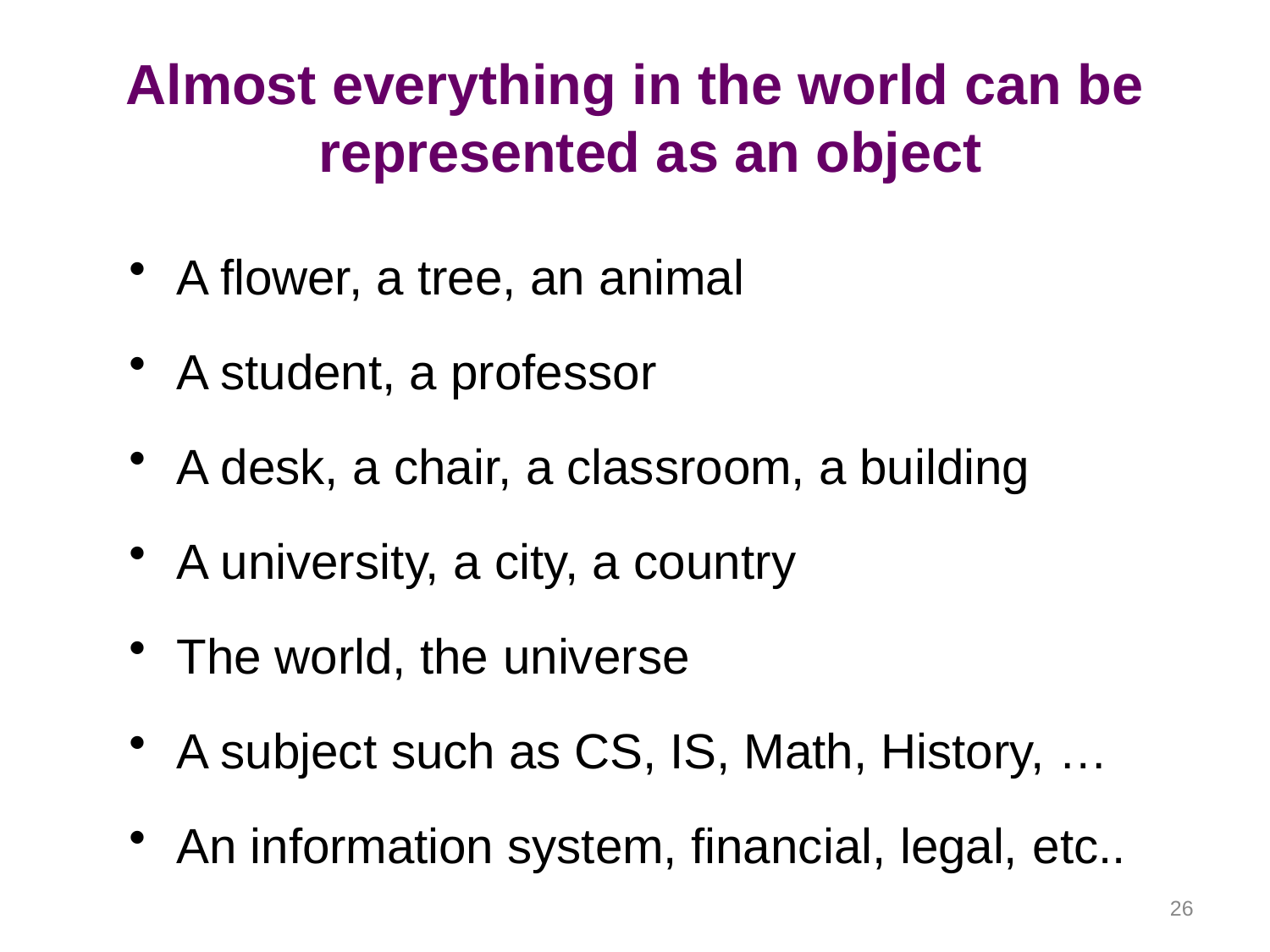

# Almost everything in the world can be  represented as an object
A flower, a tree, an animal
A student, a professor
A desk, a chair, a classroom, a building
A university, a city, a country
The world, the universe
A subject such as CS, IS, Math, History, …
An information system, financial, legal, etc..
26